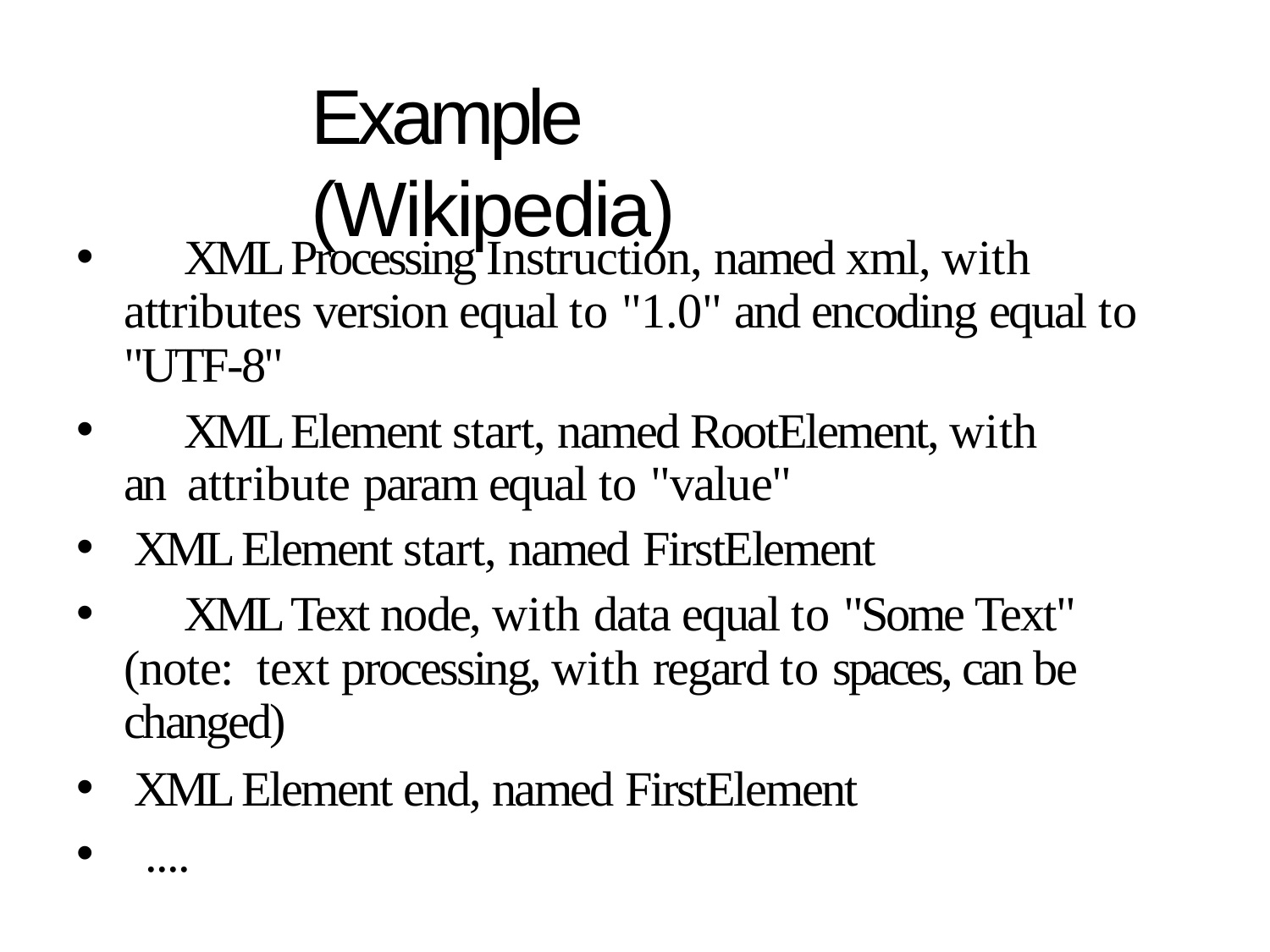

# Example (Wikipedia)
	XML Processing Instruction, named xml, with  attributes version equal to "1.0" and encoding equal to  "UTF-8"
	XML Element start, named RootElement, with an  attribute param equal to "value"
XML Element start, named FirstElement
	XML Text node, with data equal to "Some Text" (note:  text processing, with regard to spaces, can be  changed)
XML Element end, named FirstElement
....